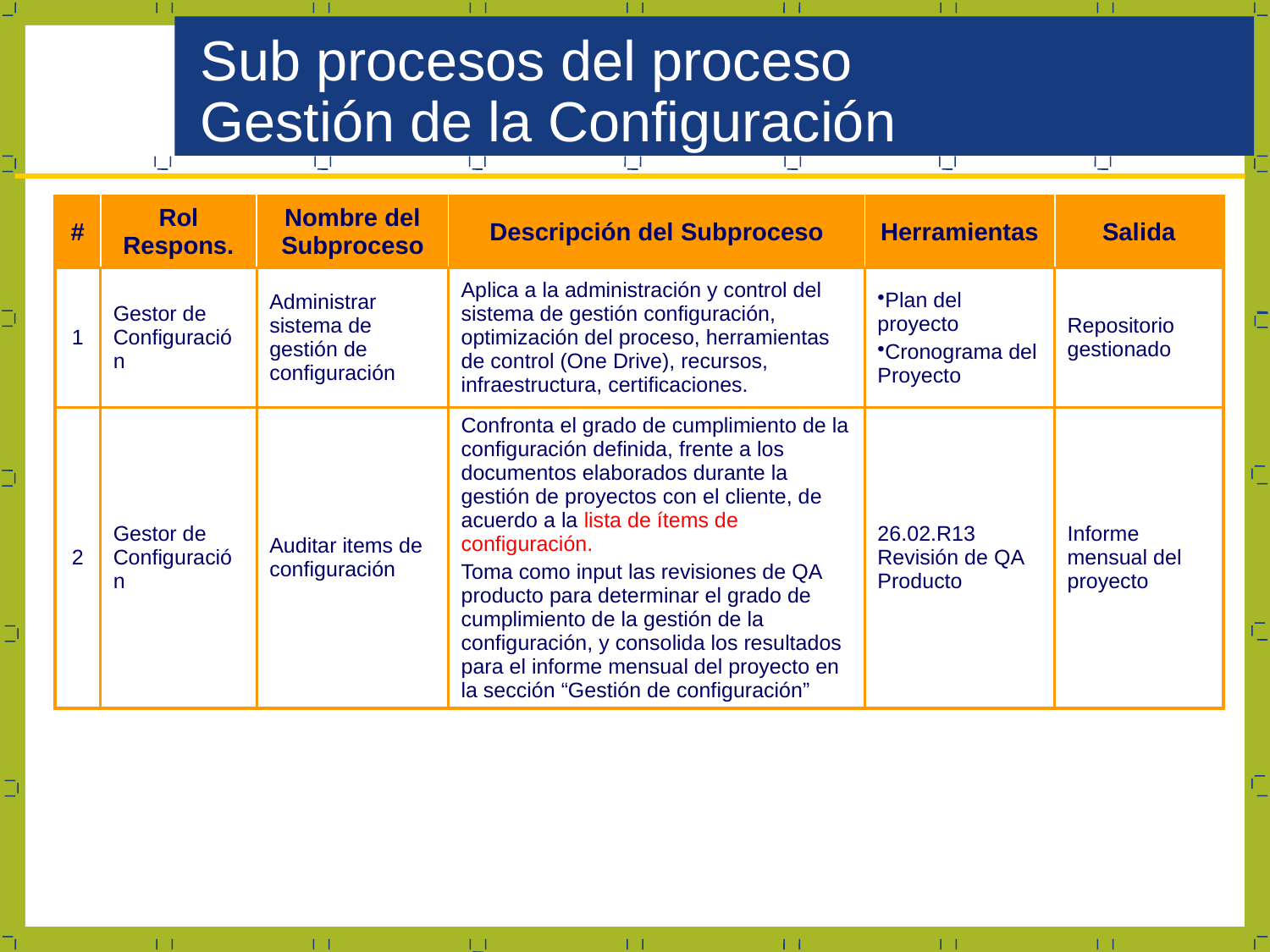

Sub procesos del proceso
Gestión de la Configuración

| # | Rol Respons. | Nombre del Subproceso | Descripción del Subproceso | Herramientas | Salida |
| --- | --- | --- | --- | --- | --- |
| 1 | Gestor de Configuración | Administrar sistema de gestión de configuración | Aplica a la administración y control del sistema de gestión configuración, optimización del proceso, herramientas de control (One Drive), recursos, infraestructura, certificaciones. | Plan del proyecto Cronograma del Proyecto | Repositorio gestionado |
| 2 | Gestor de Configuración | Auditar items de configuración | Confronta el grado de cumplimiento de la configuración definida, frente a los documentos elaborados durante la gestión de proyectos con el cliente, de acuerdo a la lista de ítems de configuración. Toma como input las revisiones de QA producto para determinar el grado de cumplimiento de la gestión de la configuración, y consolida los resultados para el informe mensual del proyecto en la sección “Gestión de configuración” | 26.02.R13 Revisión de QA Producto | Informe mensual del proyecto |